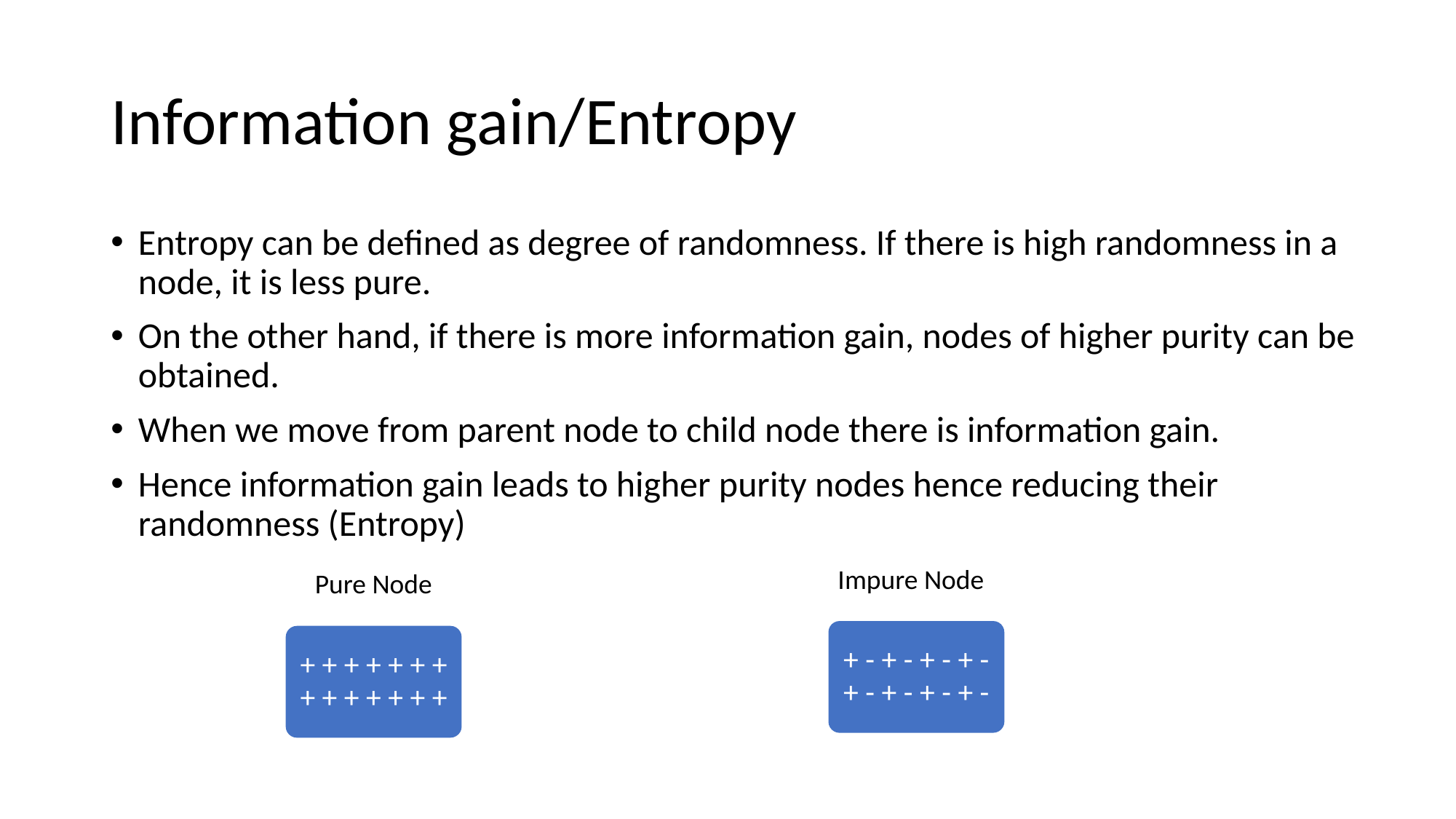

# Information gain/Entropy
Entropy can be defined as degree of randomness. If there is high randomness in a node, it is less pure.
On the other hand, if there is more information gain, nodes of higher purity can be obtained.
When we move from parent node to child node there is information gain.
Hence information gain leads to higher purity nodes hence reducing their randomness (Entropy)
Impure Node
Pure Node

+ - + - + - + - + - + - + - + -

+ + + + + + + + + + + + + +